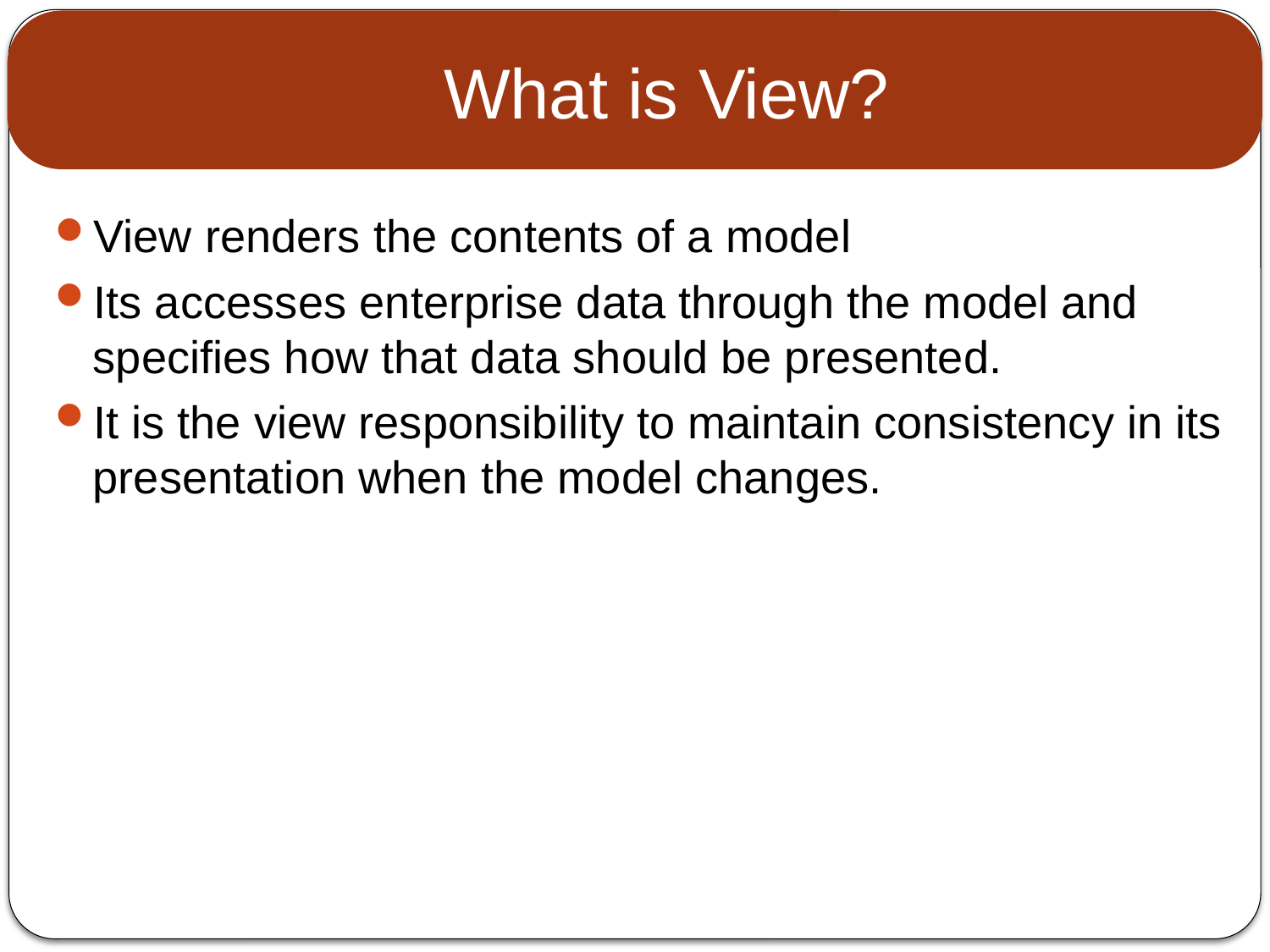

# What is View?
View renders the contents of a model
Its accesses enterprise data through the model and specifies how that data should be presented.
It is the view responsibility to maintain consistency in its presentation when the model changes.

30